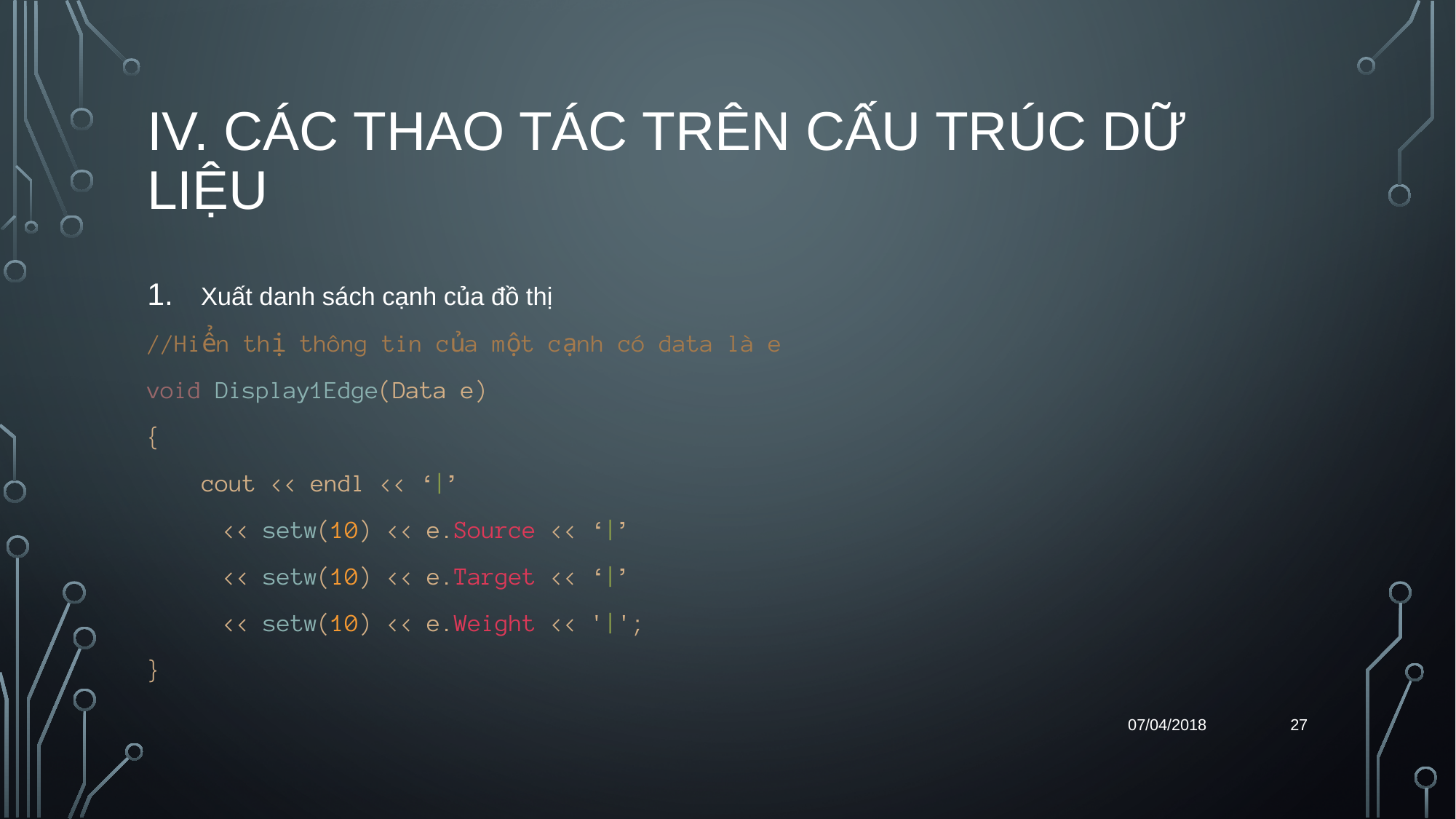

# iv. Các thao tác trên cấu trúc dữ liệu
Xuất danh sách cạnh của đồ thị
//Hiển thị thông tin của một cạnh có data là e
void Display1Edge(Data e)
{
    cout << endl << ‘|’
	<< setw(10) << e.Source << ‘|’
	<< setw(10) << e.Target << ‘|’
	<< setw(10) << e.Weight << '|';
}
27
07/04/2018